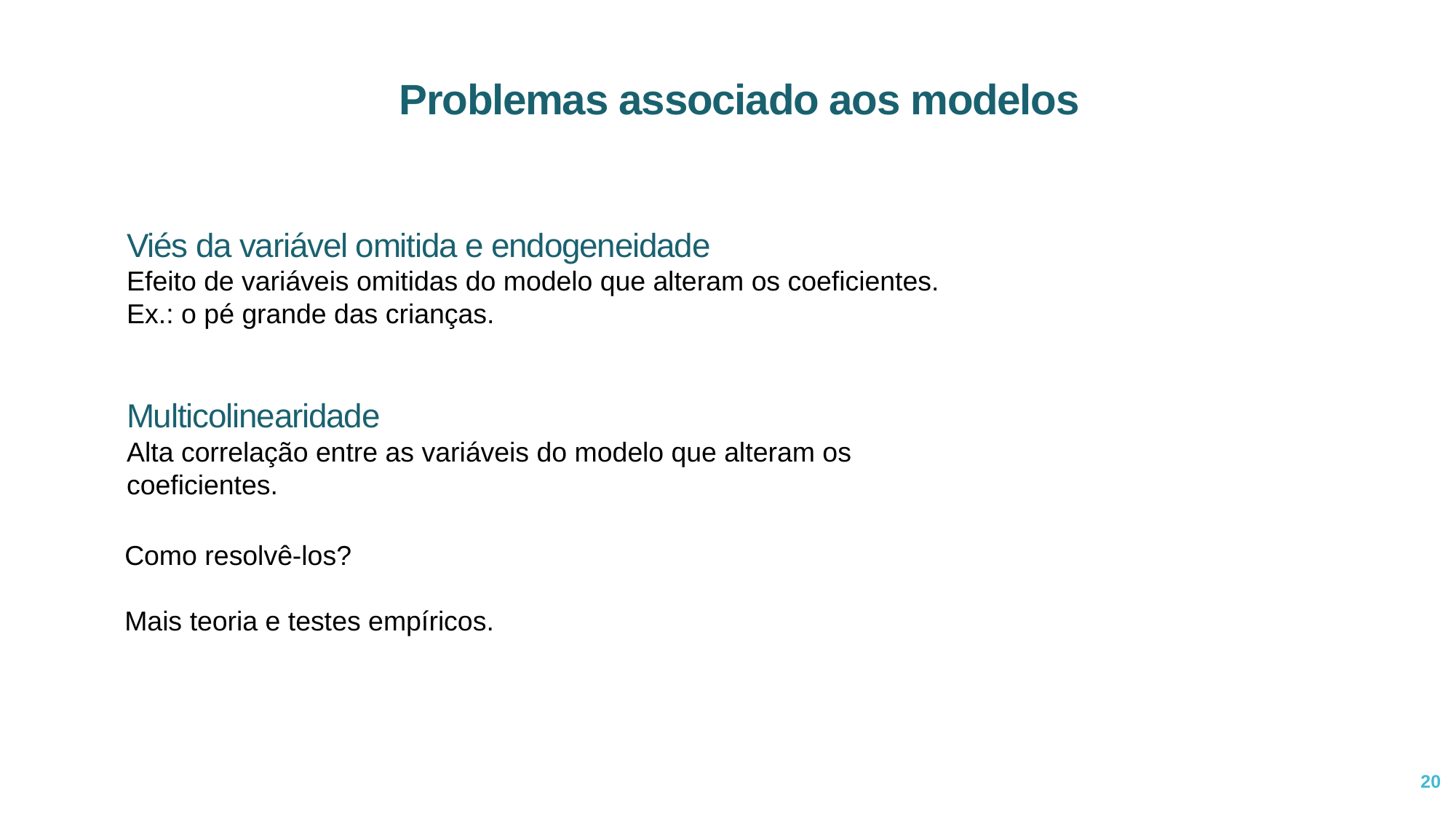

Problemas associado aos modelos
Viés da variável omitida e endogeneidade
Efeito de variáveis omitidas do modelo que alteram os coeficientes.
Ex.: o pé grande das crianças.

Multicolinearidade
Alta correlação entre as variáveis do modelo que alteram os coeficientes.

Como resolvê-los?

Mais teoria e testes empíricos.

20